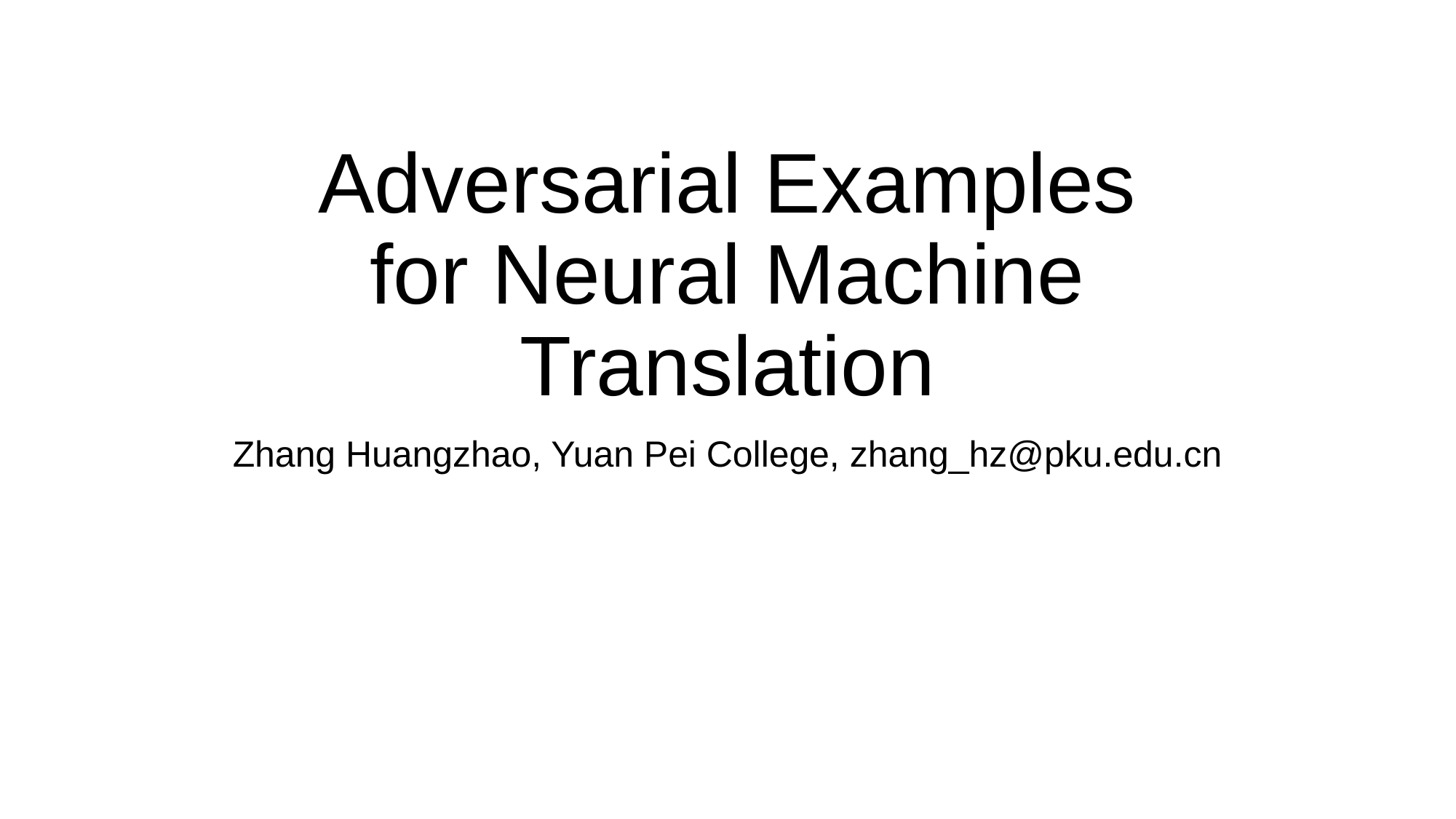

# Adversarial Examples for Neural Machine Translation
Zhang Huangzhao, Yuan Pei College, zhang_hz@pku.edu.cn